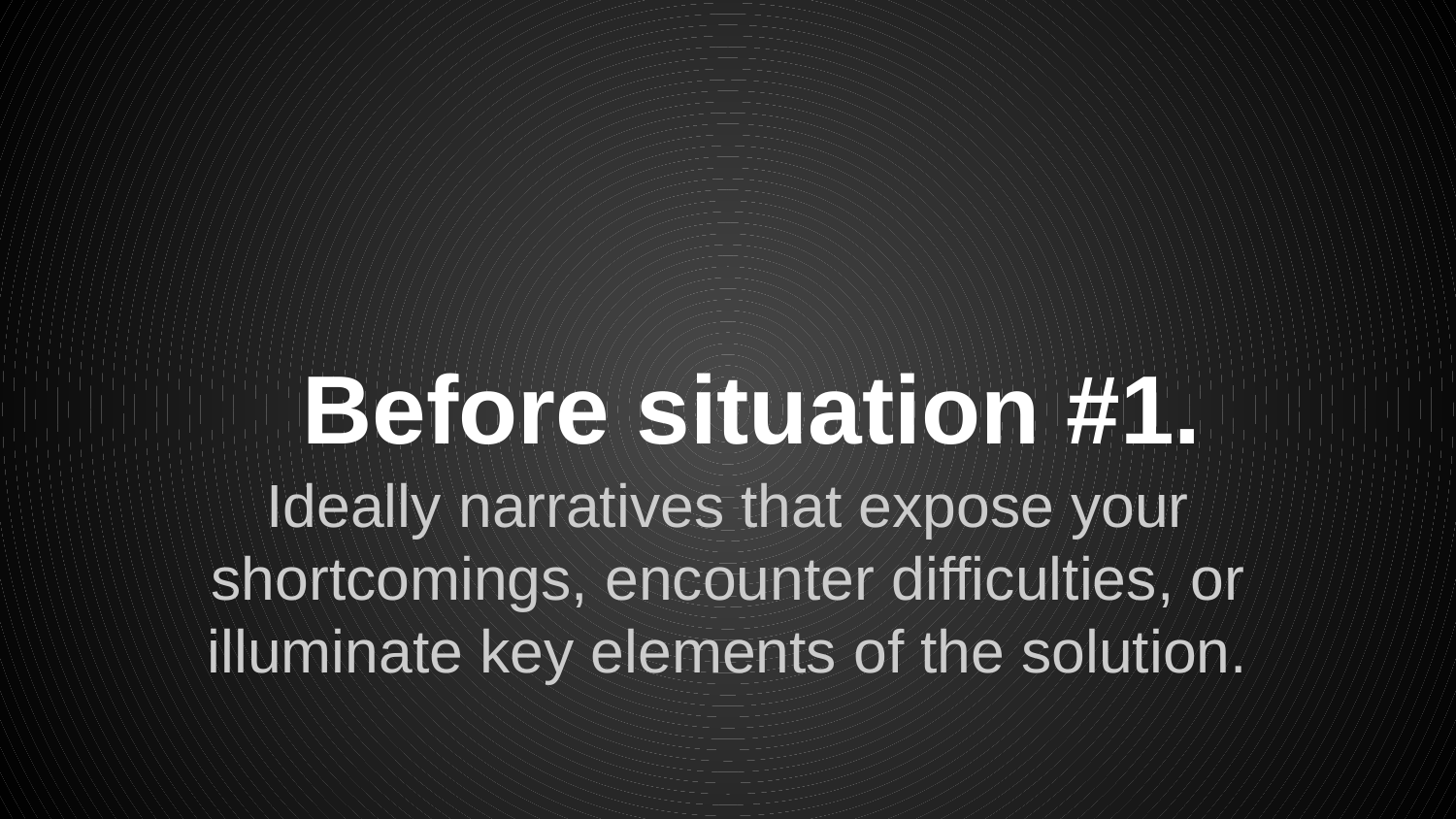

# Before situation #1.
Ideally narratives that expose your shortcomings, encounter difficulties, or illuminate key elements of the solution.